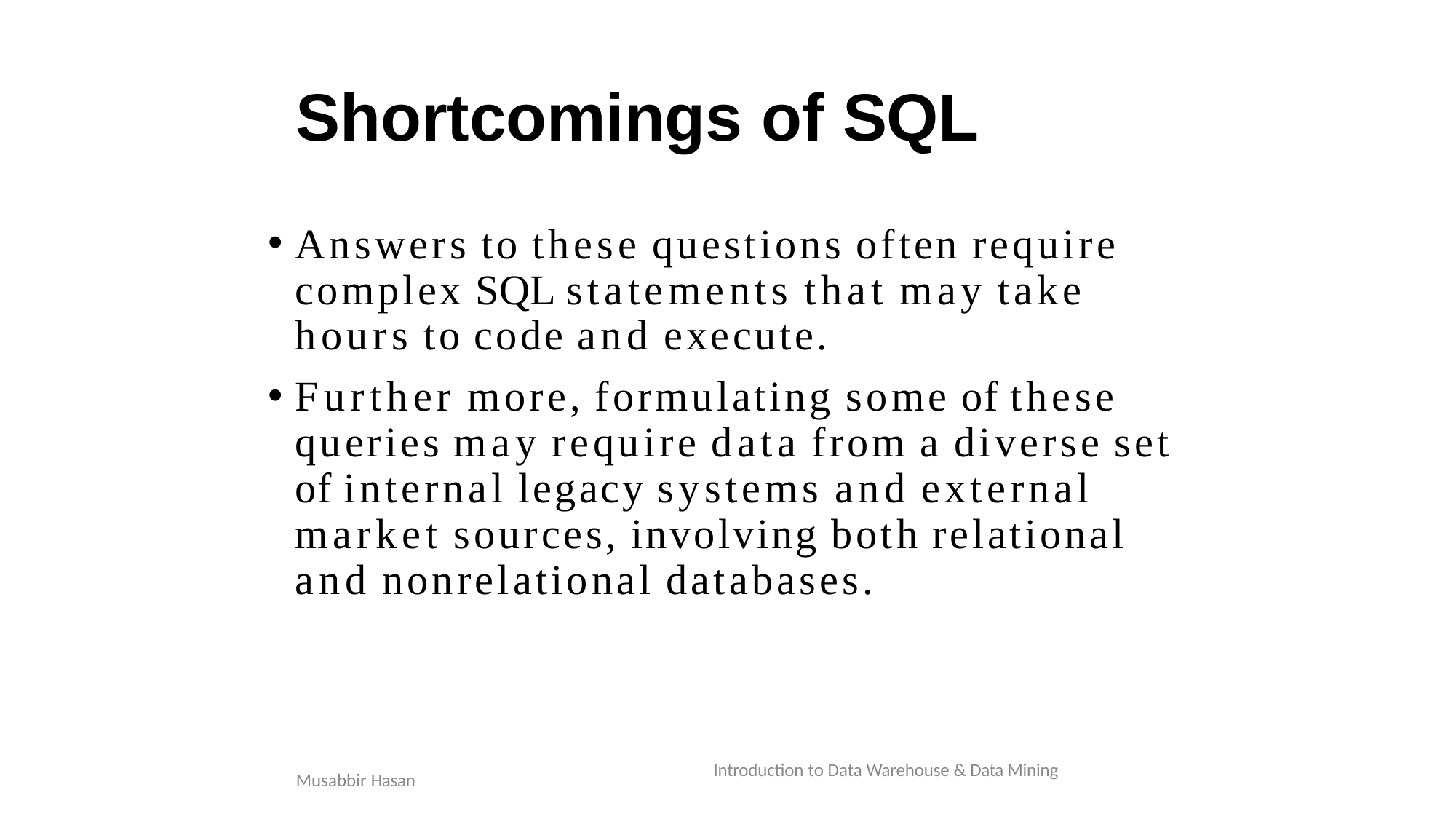

# Shortcomings of SQL
Answers to these questions often require complex SQL statements that may take hours to code and execute.
Further more, formulating some of these queries may require data from a diverse set of internal legacy systems and external market sources, involving both relational and nonrelational databases.
Introduction to Data Warehouse & Data Mining
Musabbir Hasan
7